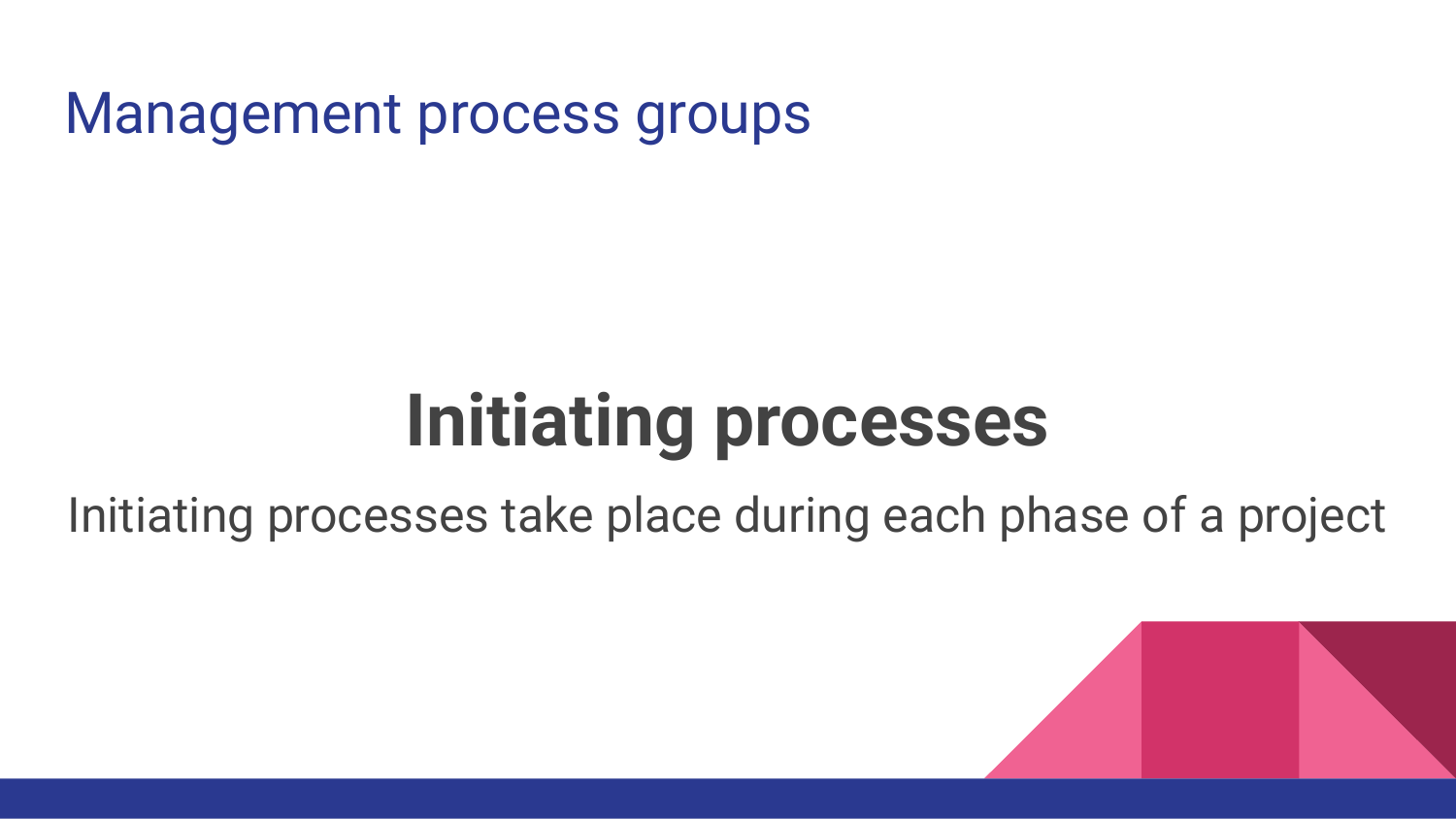

# Management process groups
Initiating processes
Initiating processes take place during each phase of a project